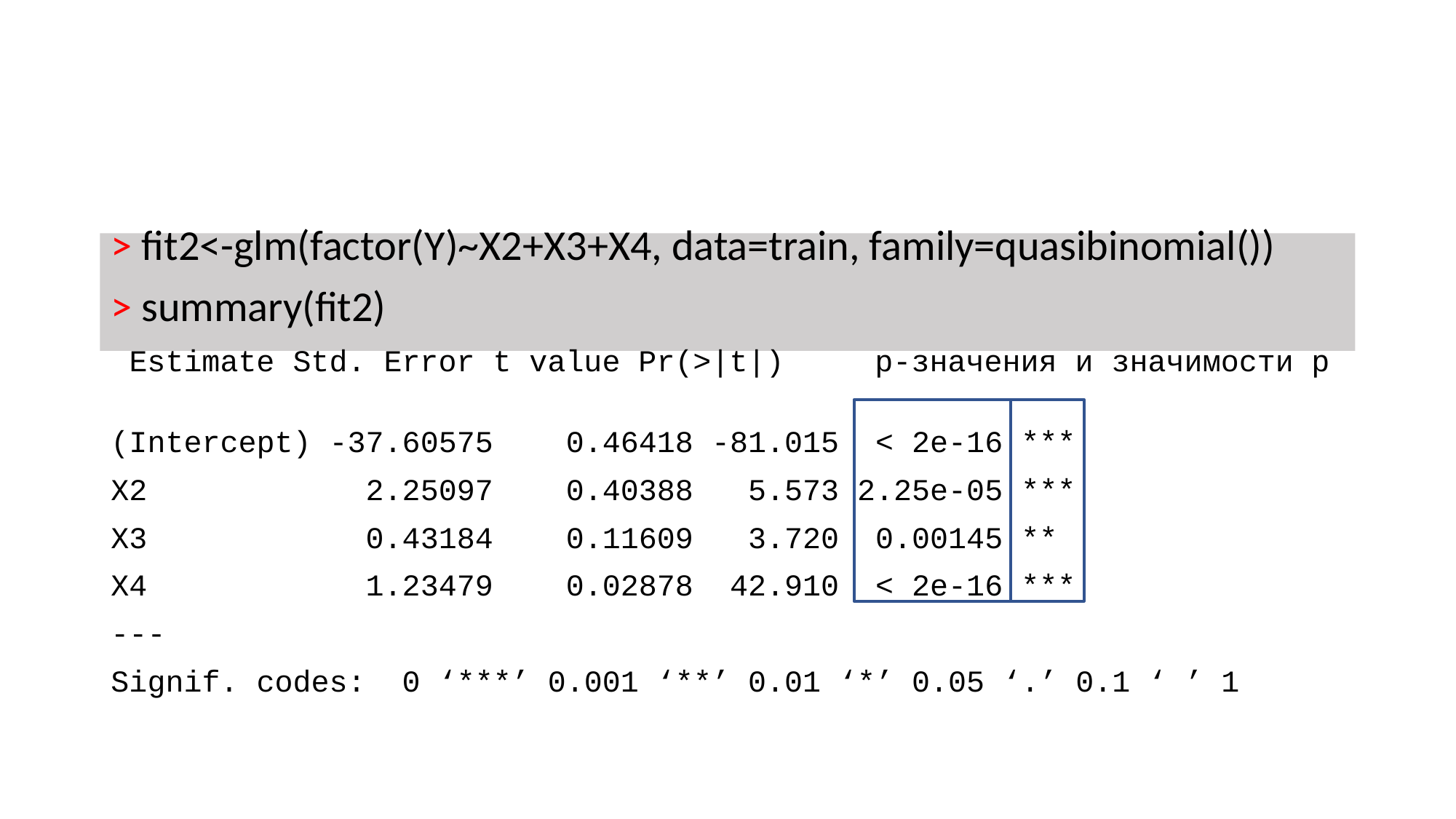

#
> fit2<-glm(factor(Y)~X2+X3+X4, data=train, family=quasibinomial())
> summary(fit2)
 Estimate Std. Error t value Pr(>|t|)	p-значения и значимости p
(Intercept) -37.60575    0.46418 -81.015  < 2e-16 ***
X2            2.25097    0.40388   5.573 2.25e-05 ***
X3            0.43184    0.11609   3.720  0.00145 **
X4            1.23479    0.02878  42.910  < 2e-16 ***
---
Signif. codes:  0 ‘***’ 0.001 ‘**’ 0.01 ‘*’ 0.05 ‘.’ 0.1 ‘ ’ 1